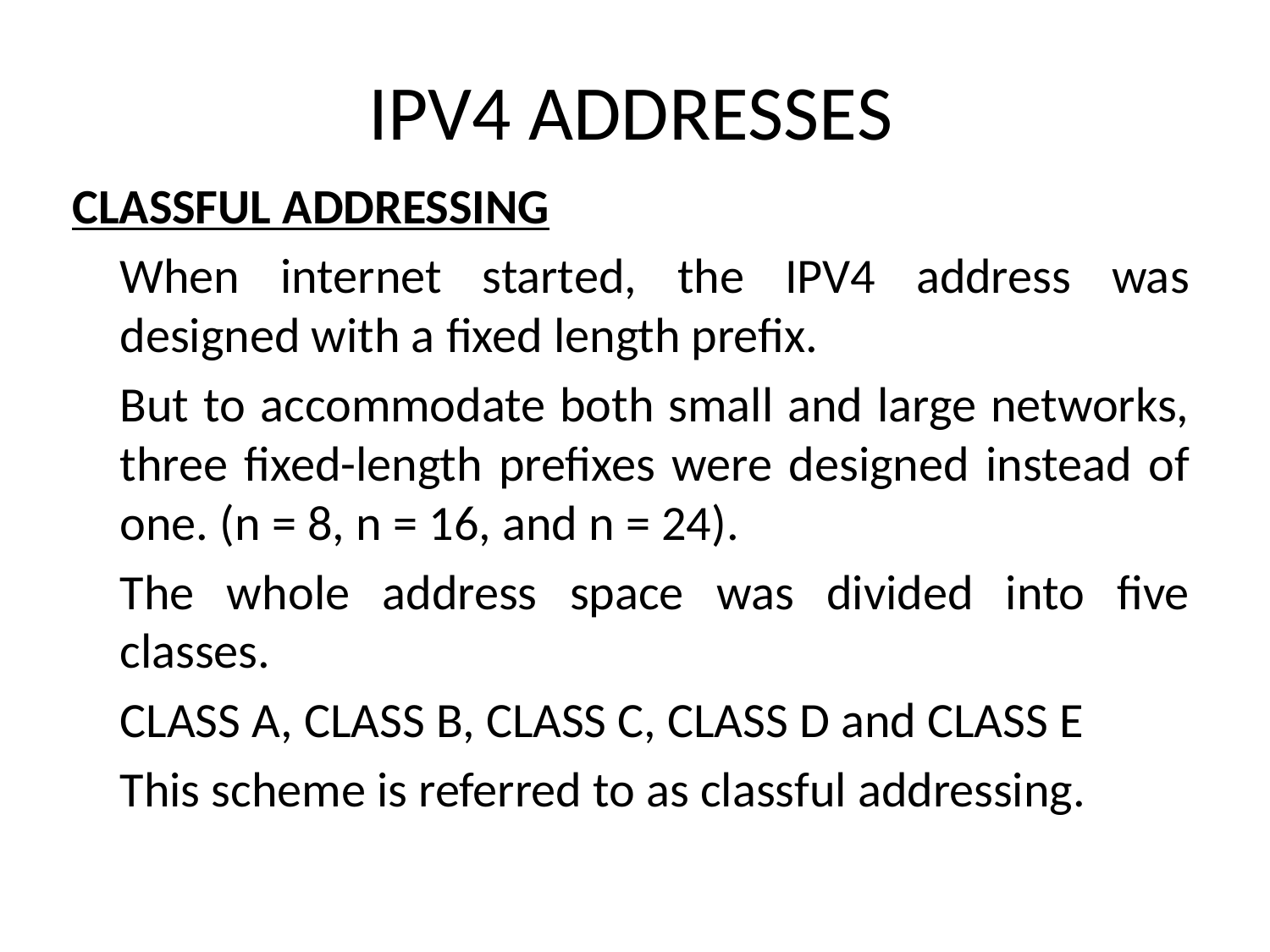

# IPV4 ADDRESSES
CLASSFUL ADDRESSING
	When internet started, the IPV4 address was designed with a fixed length prefix.
	But to accommodate both small and large networks, three fixed-length prefixes were designed instead of one. (n = 8, n = 16, and n = 24).
	The whole address space was divided into five classes.
	CLASS A, CLASS B, CLASS C, CLASS D and CLASS E
	This scheme is referred to as classful addressing.